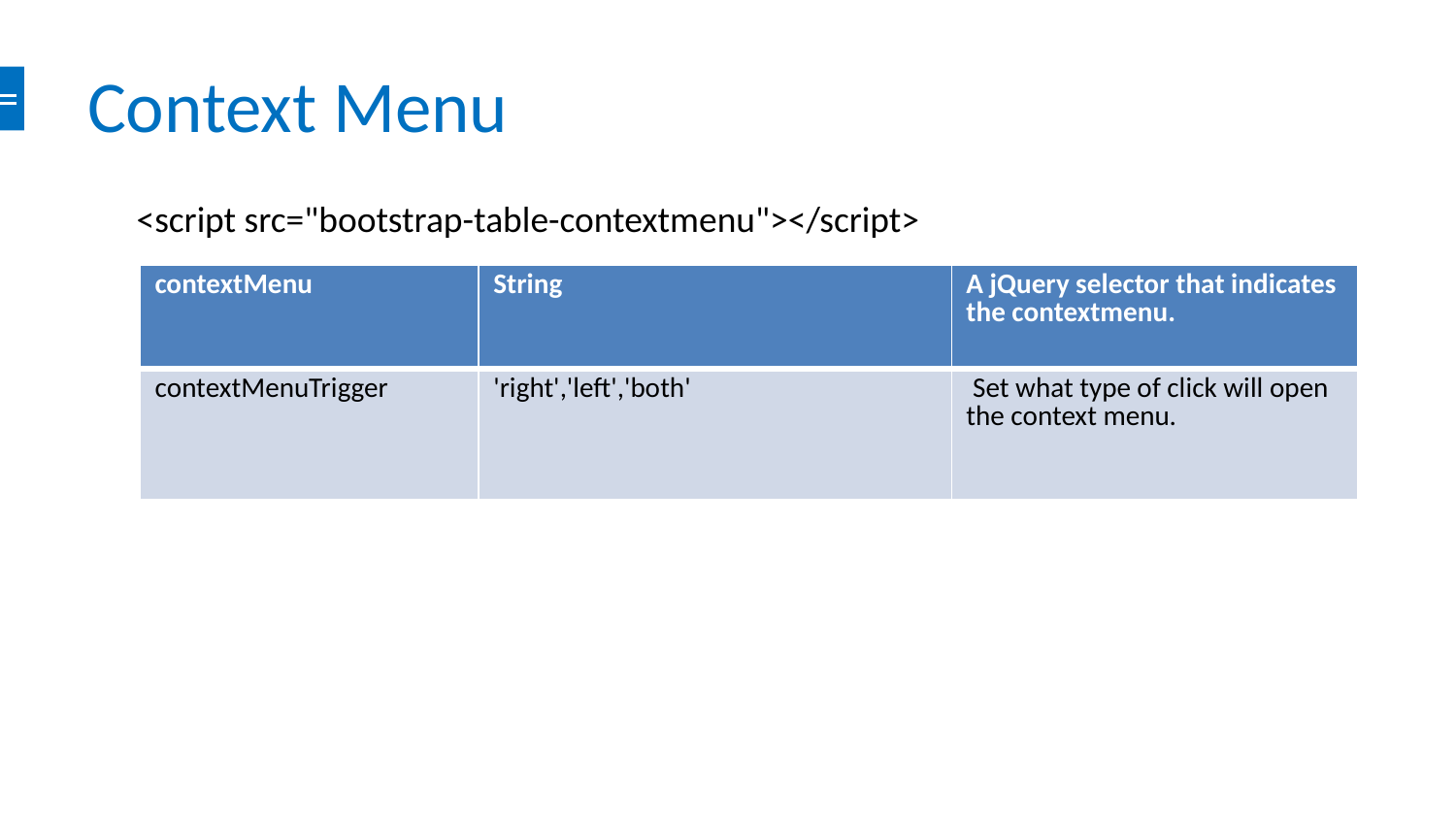

# Context Menu
<script src="bootstrap-table-contextmenu"></script>
| contextMenu | String | A jQuery selector that indicates the contextmenu. |
| --- | --- | --- |
| contextMenuTrigger | 'right','left','both' | Set what type of click will open the context menu. |